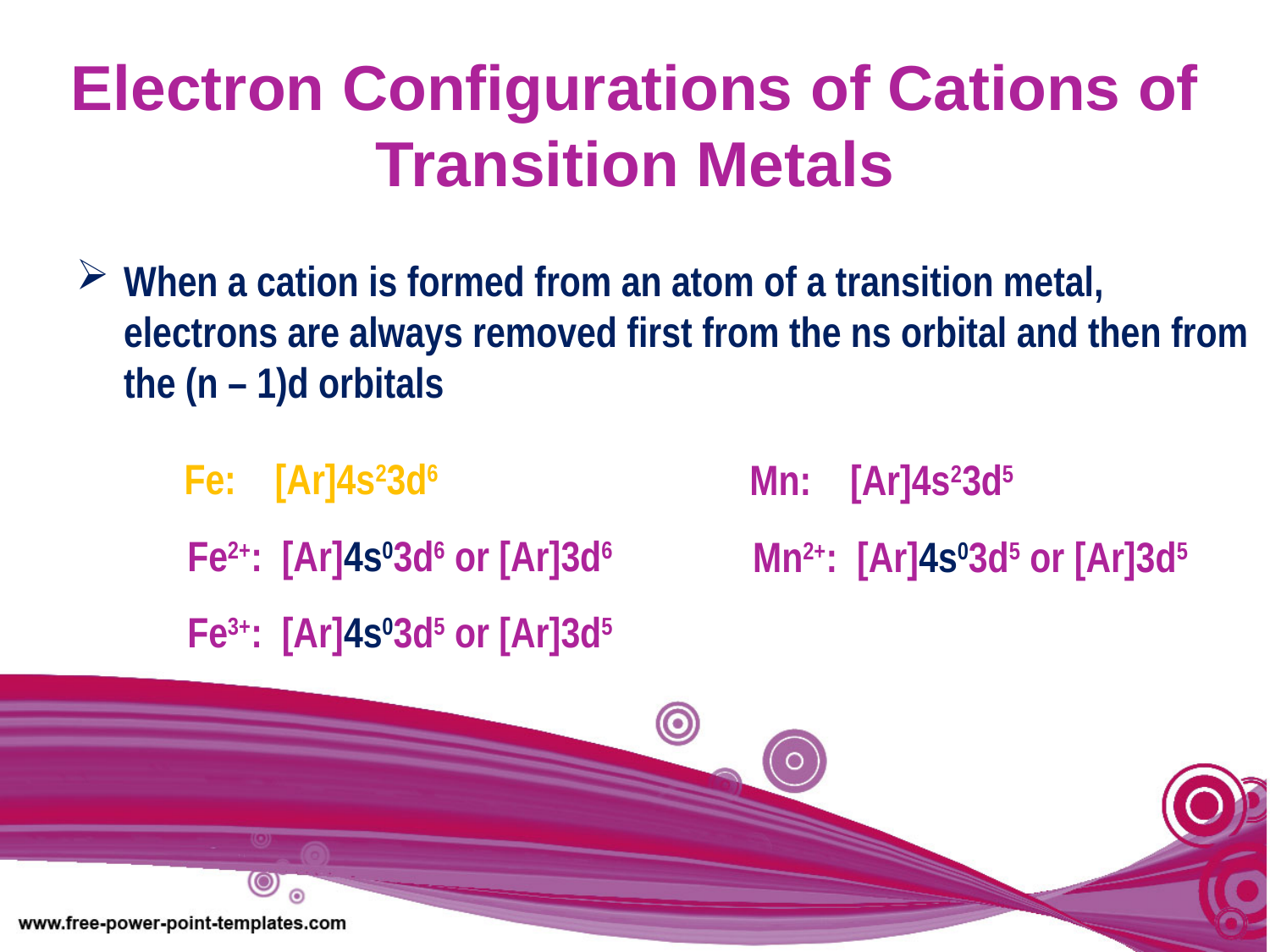

Electron Configurations of Cations of Transition Metals
When a cation is formed from an atom of a transition metal, electrons are always removed first from the ns orbital and then from the (n – 1)d orbitals
Fe:    [Ar]4s23d6
Mn:    [Ar]4s23d5
Fe2+:  [Ar]4s03d6 or [Ar]3d6
Mn2+:  [Ar]4s03d5 or [Ar]3d5
Fe3+:  [Ar]4s03d5 or [Ar]3d5